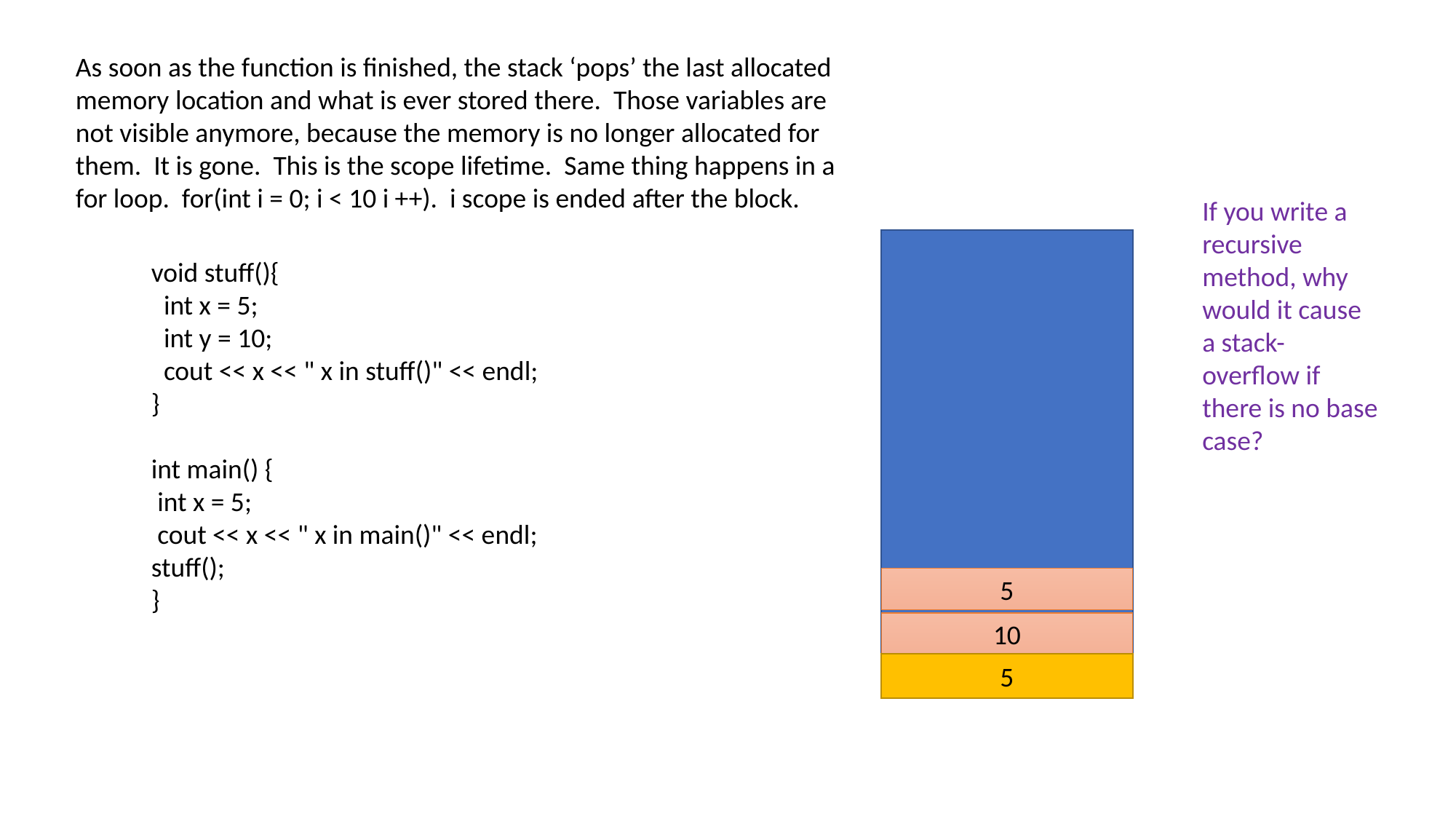

As soon as the function is finished, the stack ‘pops’ the last allocated memory location and what is ever stored there.  Those variables are not visible anymore, because the memory is no longer allocated for them.  It is gone.  This is the scope lifetime.  Same thing happens in a for loop.  for(int i = 0; i < 10 i ++).  i scope is ended after the block.
If you write a recursive method, why would it cause a stack-overflow if there is no base case?

void stuff(){
  int x = 5;
  int y = 10;
  cout << x << " x in stuff()" << endl;
}

int main() {
 int x = 5;
 cout << x << " x in main()" << endl;
stuff();
}
5
10
5